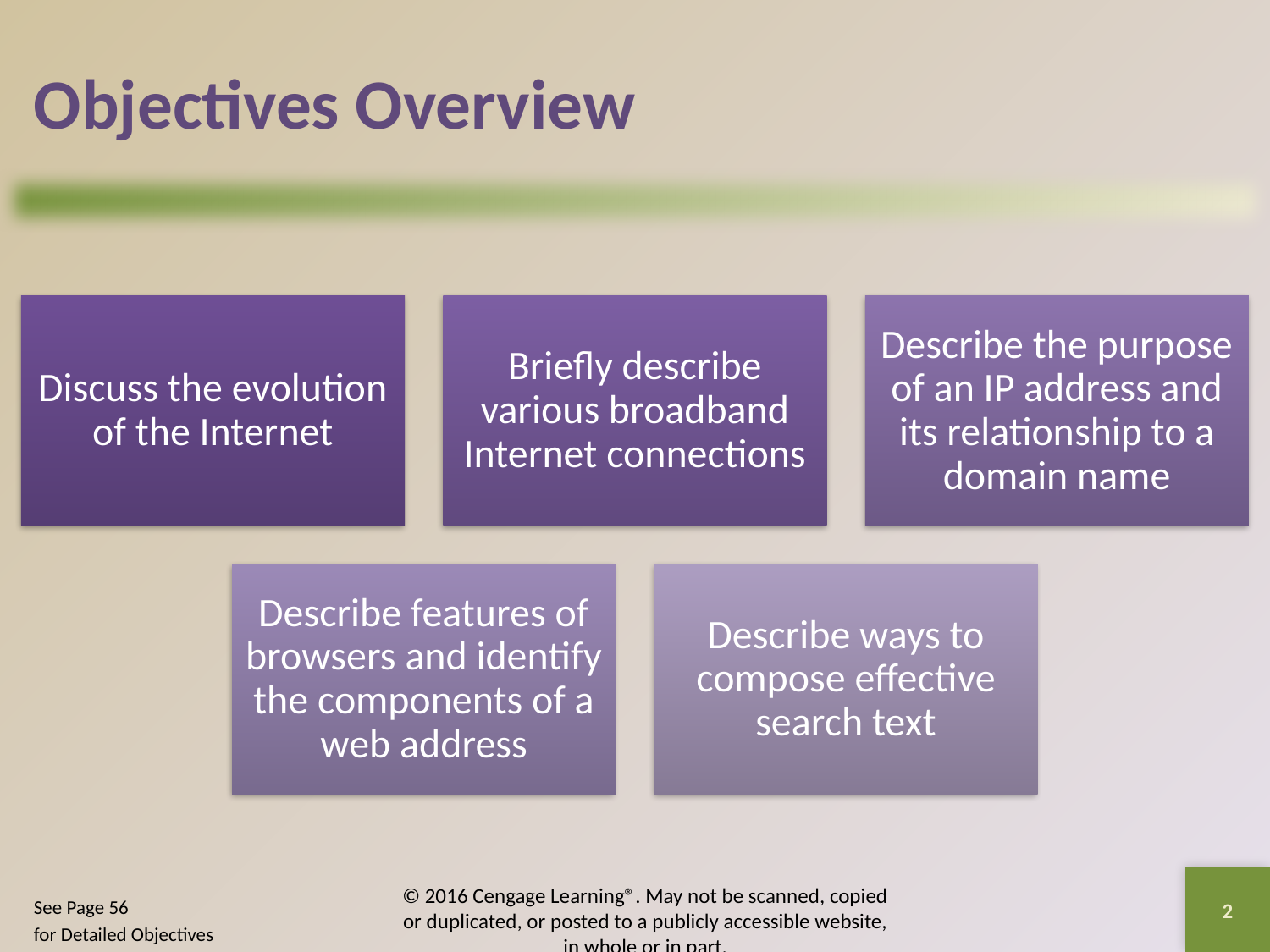

# Objectives Overview
Discuss the evolution of the Internet
Briefly describe various broadband Internet connections
Describe the purpose of an IP address and its relationship to a domain name
Describe features of browsers and identify the components of a web address
Describe ways to compose effective search text
2
See Page 56
for Detailed Objectives
© 2016 Cengage Learning®. May not be scanned, copied or duplicated, or posted to a publicly accessible website, in whole or in part.